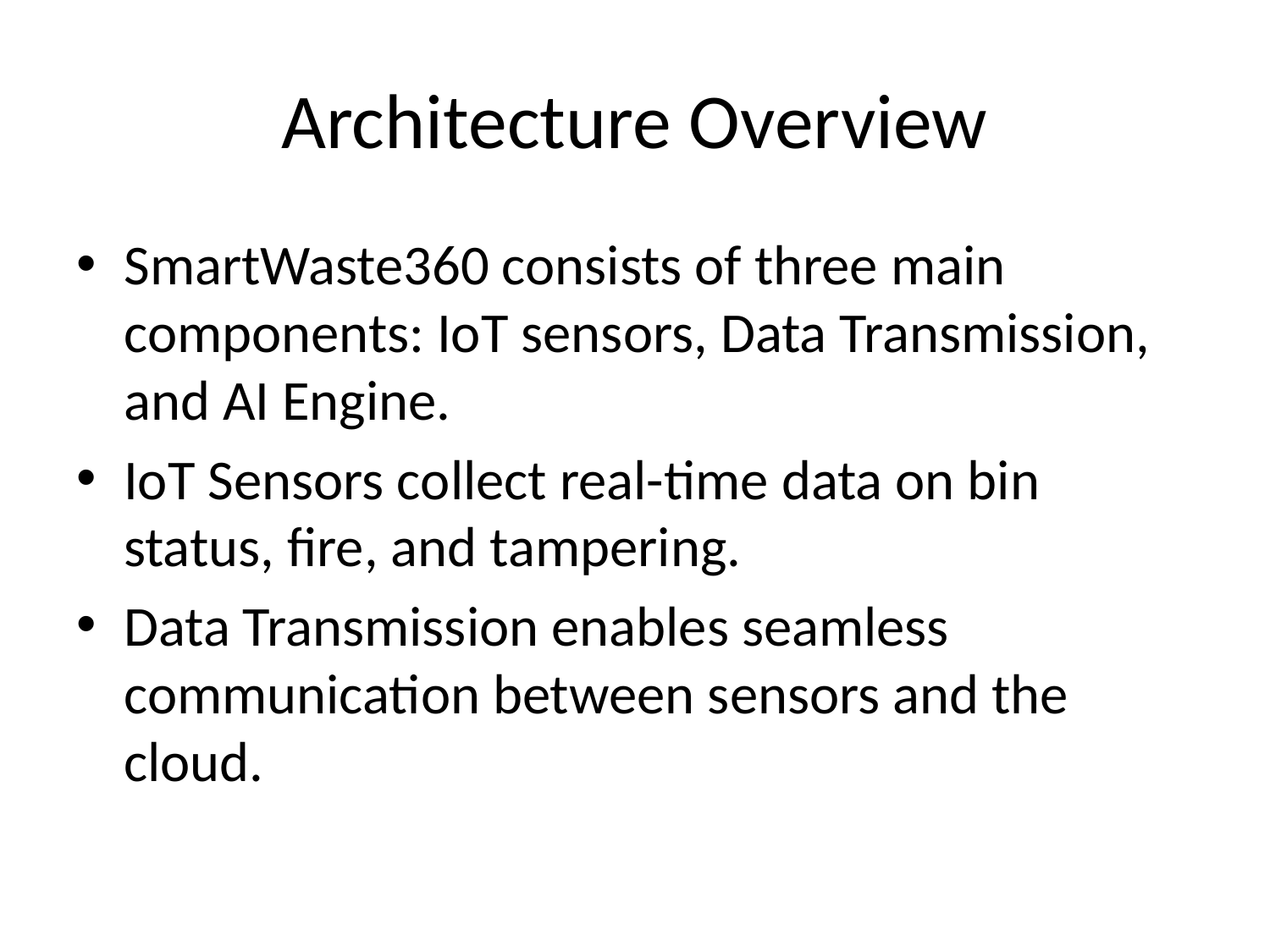

# Architecture Overview
SmartWaste360 consists of three main components: IoT sensors, Data Transmission, and AI Engine.
IoT Sensors collect real-time data on bin status, fire, and tampering.
Data Transmission enables seamless communication between sensors and the cloud.